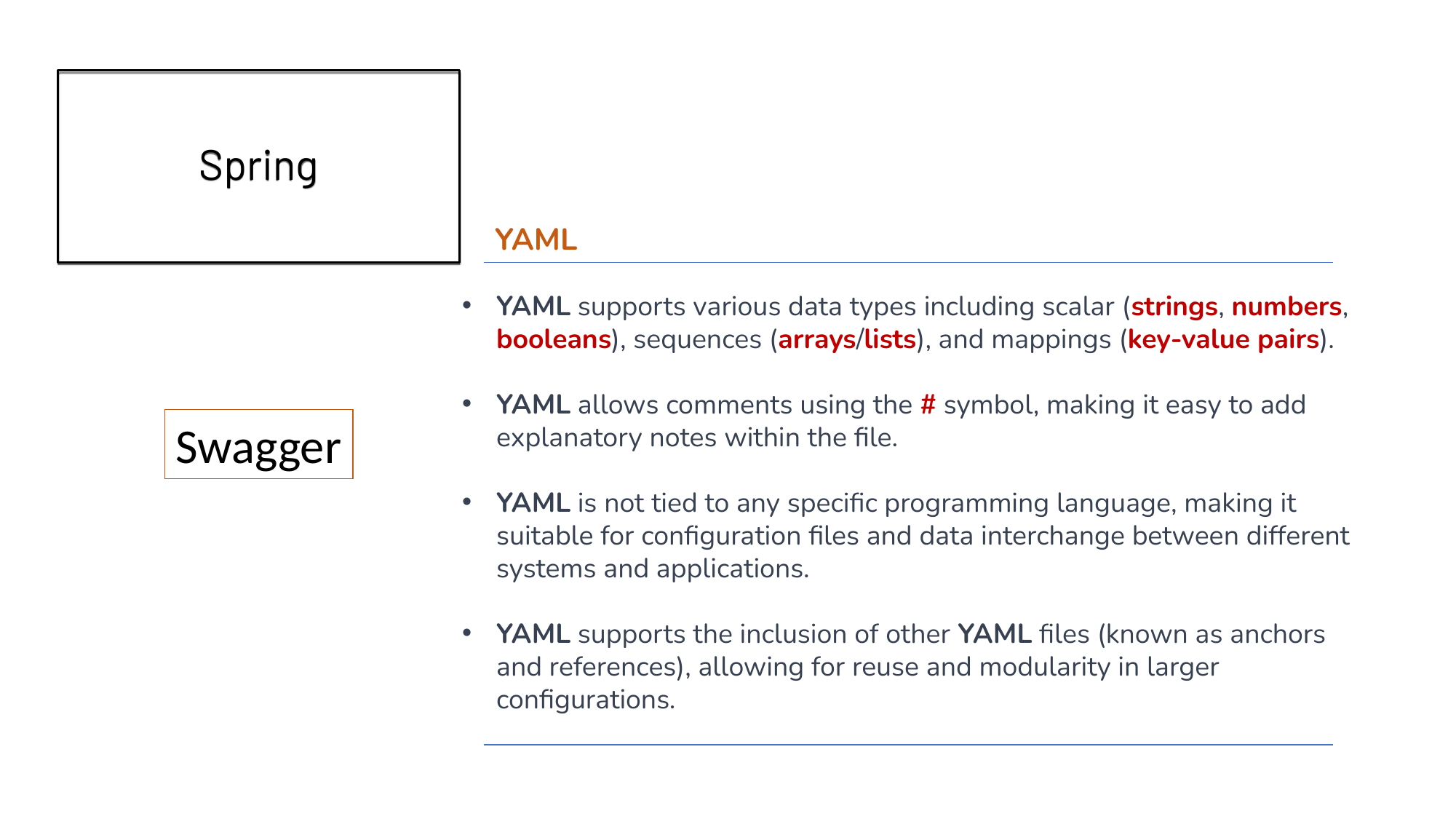

# Spring
YAML
YAML supports various data types including scalar (strings, numbers, booleans), sequences (arrays/lists), and mappings (key-value pairs).

YAML allows comments using the # symbol, making it easy to add explanatory notes within the file.

YAML is not tied to any specific programming language, making it suitable for configuration files and data interchange between different systems and applications.

YAML supports the inclusion of other YAML files (known as anchors and references), allowing for reuse and modularity in larger configurations.
Swagger